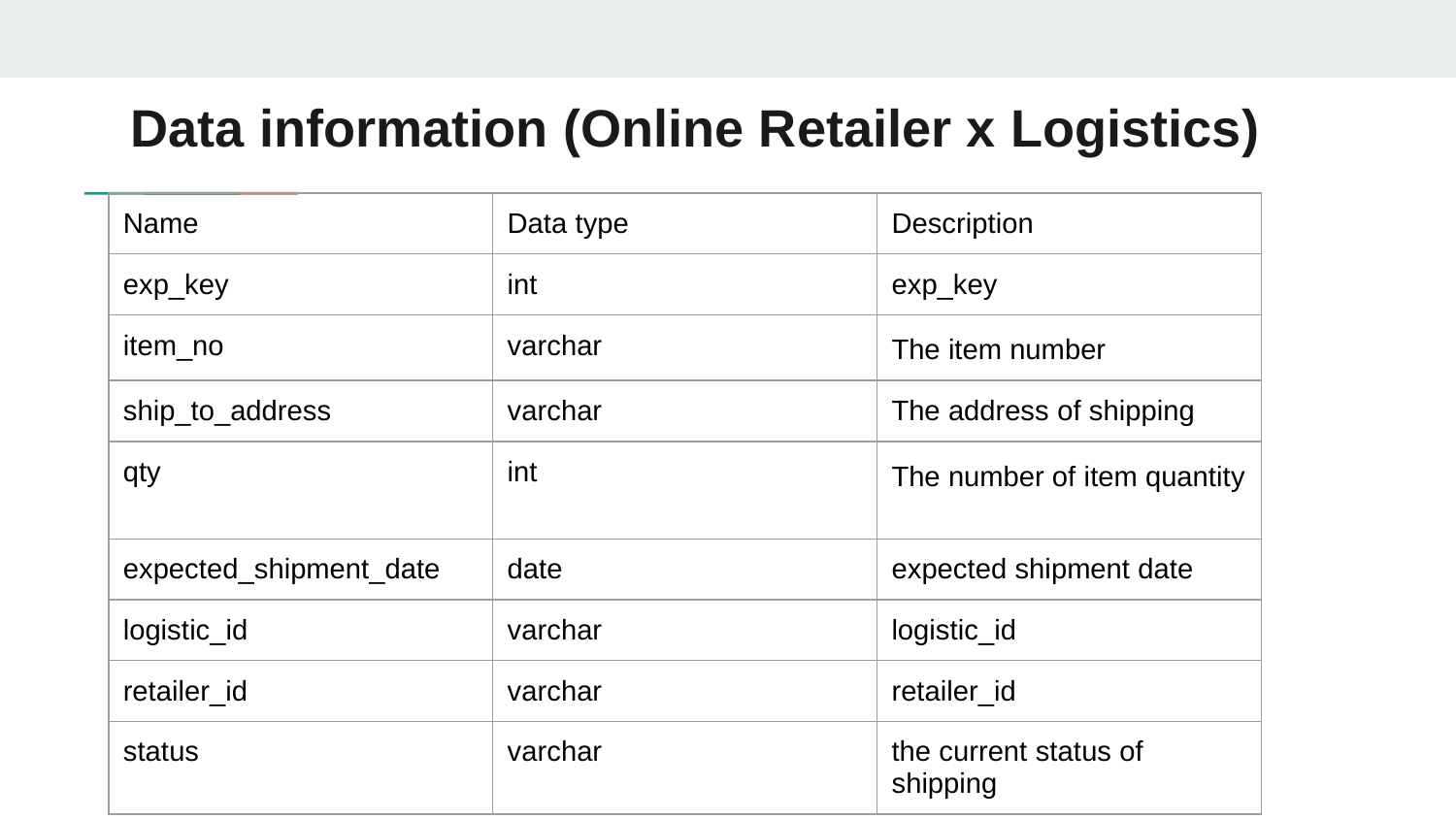

# Data information (Online Retailer x Logistics)
| Name | Data type | Description |
| --- | --- | --- |
| exp\_key | int | exp\_key |
| item\_no | varchar | The item number |
| ship\_to\_address | varchar | The address of shipping |
| qty | int | The number of item quantity |
| expected\_shipment\_date | date | expected shipment date |
| logistic\_id | varchar | logistic\_id |
| retailer\_id | varchar | retailer\_id |
| status | varchar | the current status of shipping |